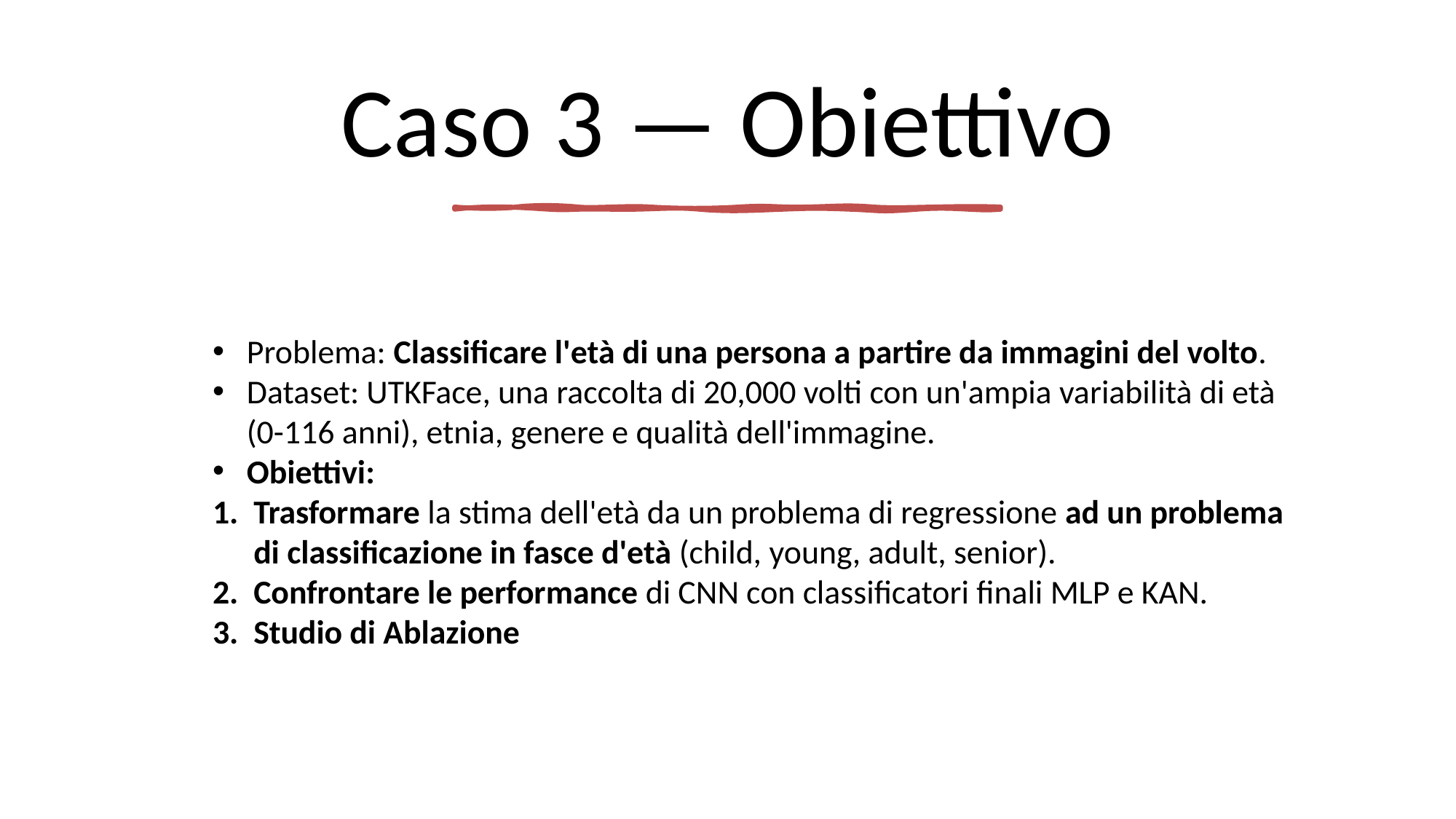

# Caso 3 — Obiettivo

Problema: Classificare l'età di una persona a partire da immagini del volto.
Dataset: UTKFace, una raccolta di 20,000 volti con un'ampia variabilità di età (0-116 anni), etnia, genere e qualità dell'immagine.
Obiettivi:
Trasformare la stima dell'età da un problema di regressione ad un problema di classificazione in fasce d'età (child, young, adult, senior).
Confrontare le performance di CNN con classificatori finali MLP e KAN.
Studio di Ablazione